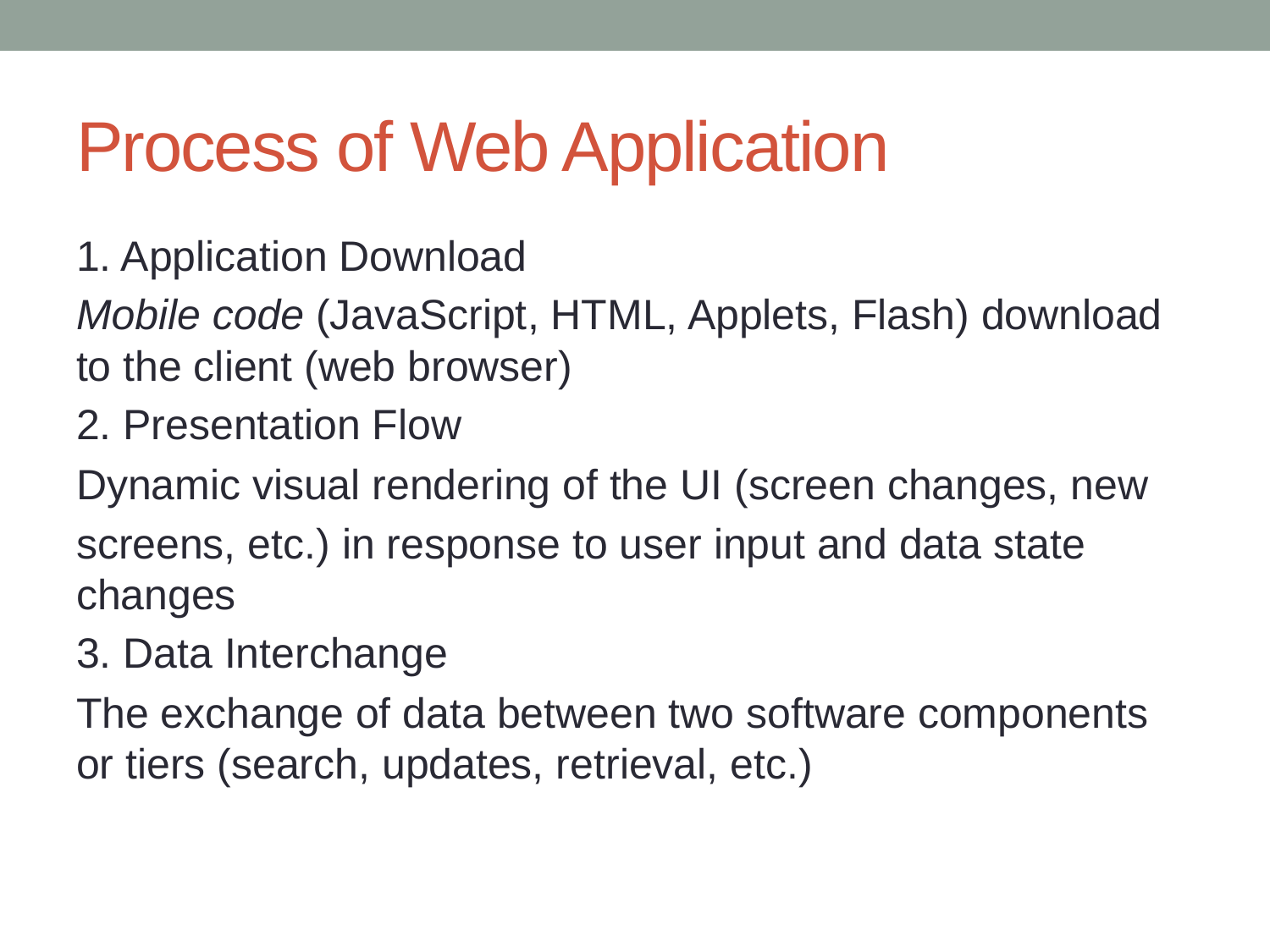

# Process of Web Application
1. Application Download
Mobile code (JavaScript, HTML, Applets, Flash) download to the client (web browser)
2. Presentation Flow
Dynamic visual rendering of the UI (screen changes, new
screens, etc.) in response to user input and data state changes
3. Data Interchange
The exchange of data between two software components or tiers (search, updates, retrieval, etc.)